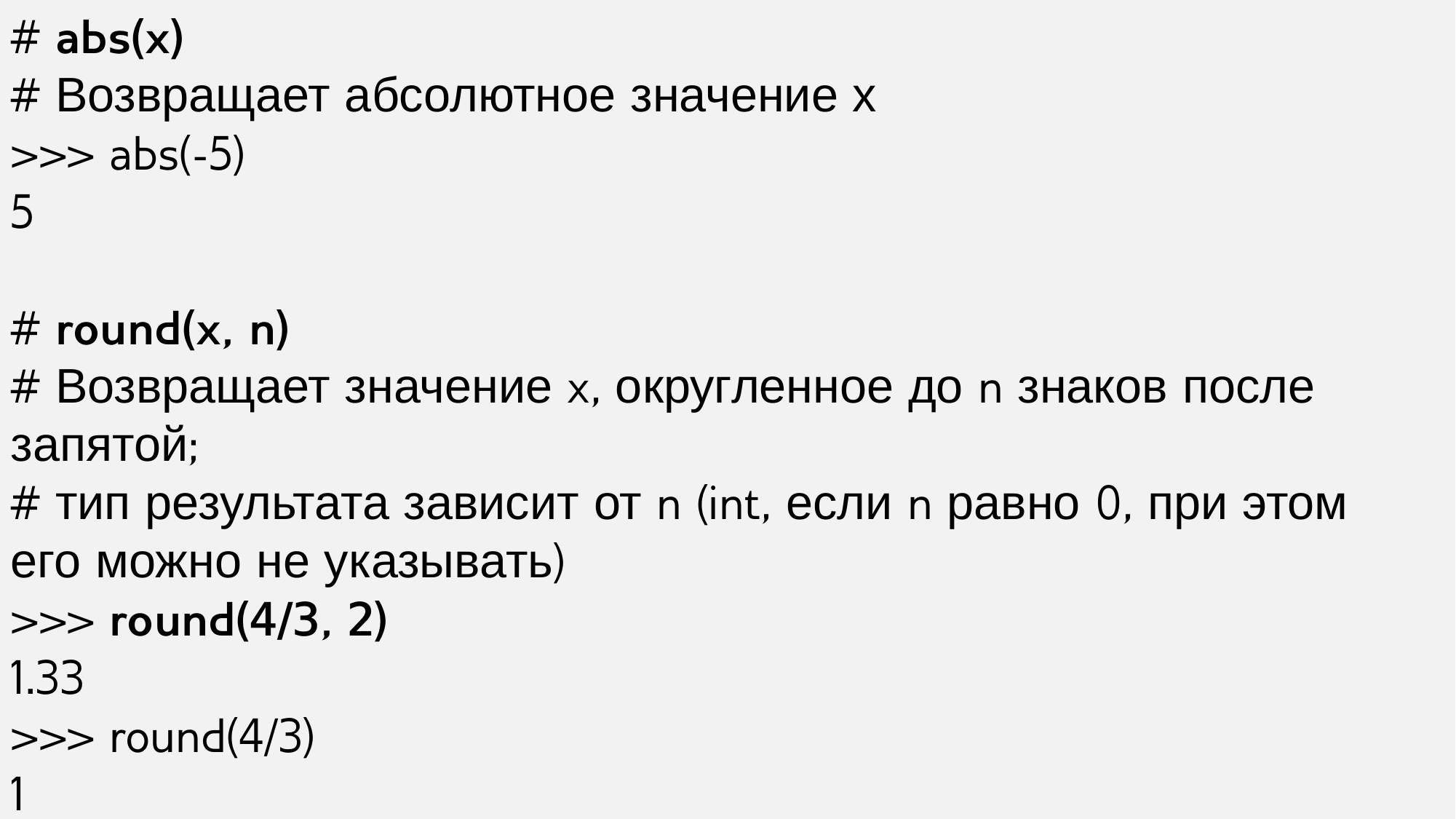

# abs(x)
# Возвращает абсолютное значение х
>>> abs(-5)
5

# round(x, n)
# Возвращает значение x, округленное до n знаков после запятой;
# тип результата зависит от n (int, если n равно 0, при этом его можно не указывать)
>>> round(4/3, 2)
1.33
>>> round(4/3)
1